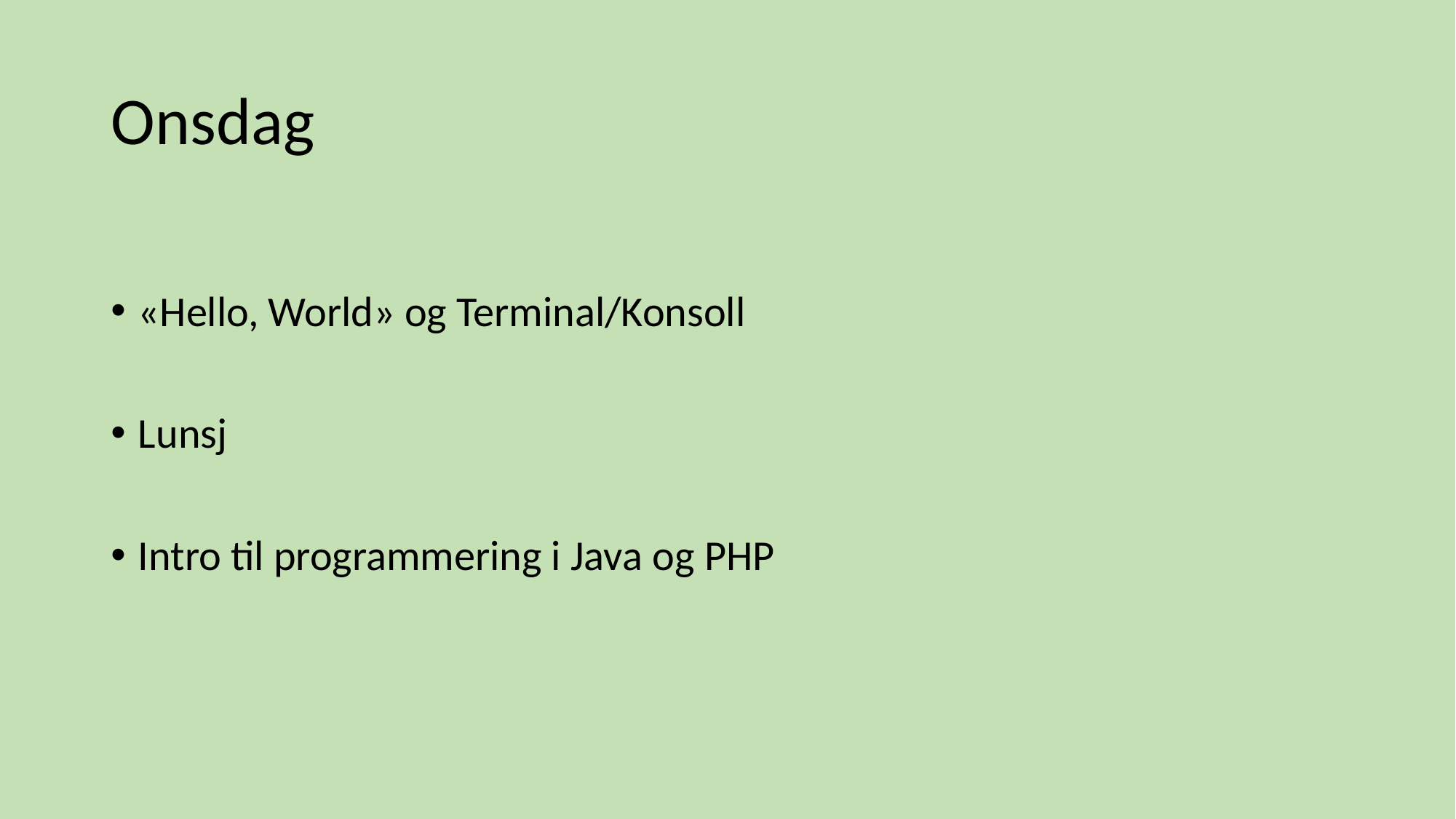

# Onsdag

«Hello, World» og Terminal/Konsoll

Lunsj

Intro til programmering i Java og PHP